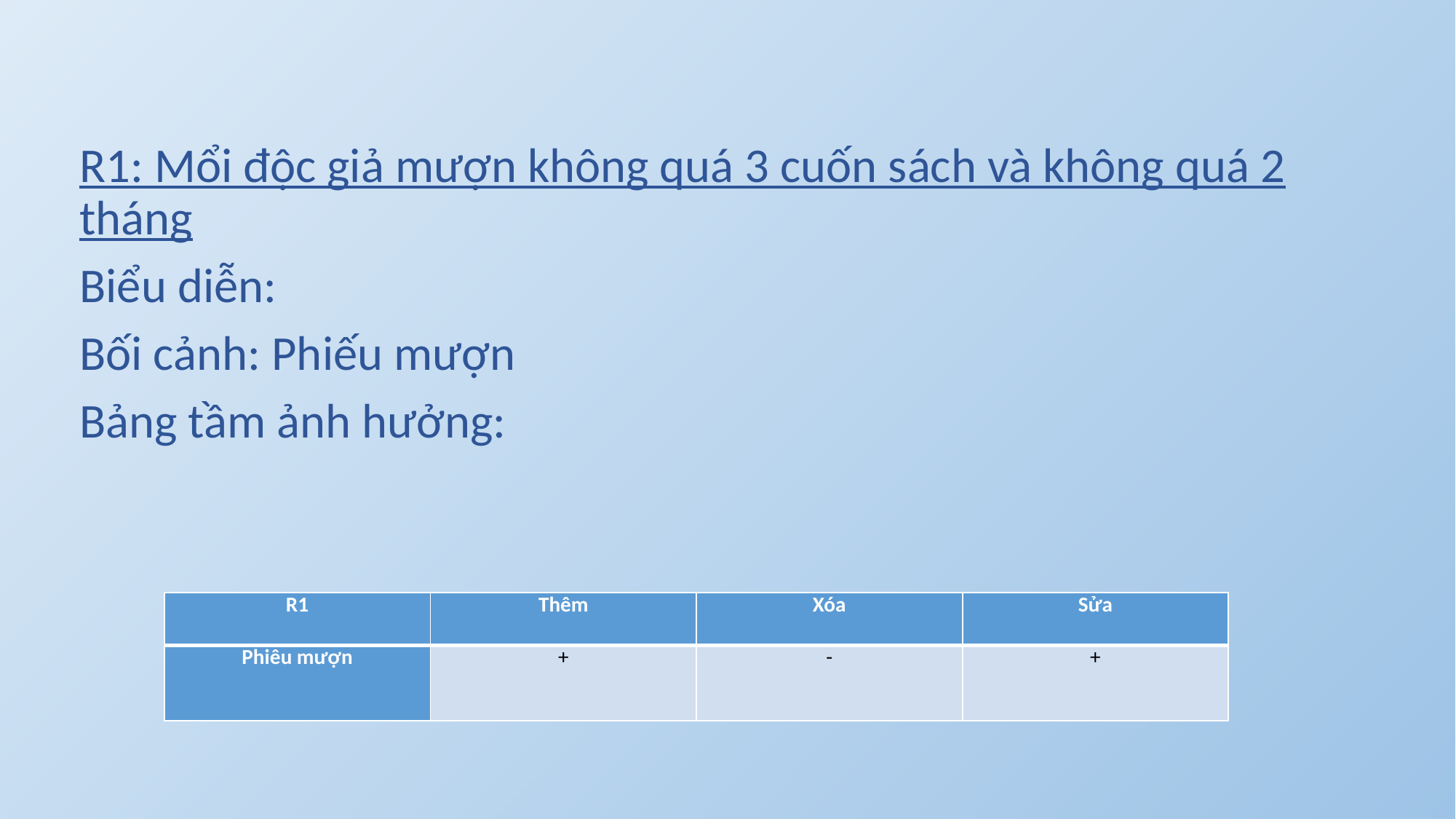

#

R1: Mổi độc giả mượn không quá 3 cuốn sách và không quá 2 tháng
Biểu diễn:
Bối cảnh: Phiếu mượn
Bảng tầm ảnh hưởng:

| R1 | Thêm | Xóa | Sửa |
| --- | --- | --- | --- |
| Phiêu mượn | + | - | + |